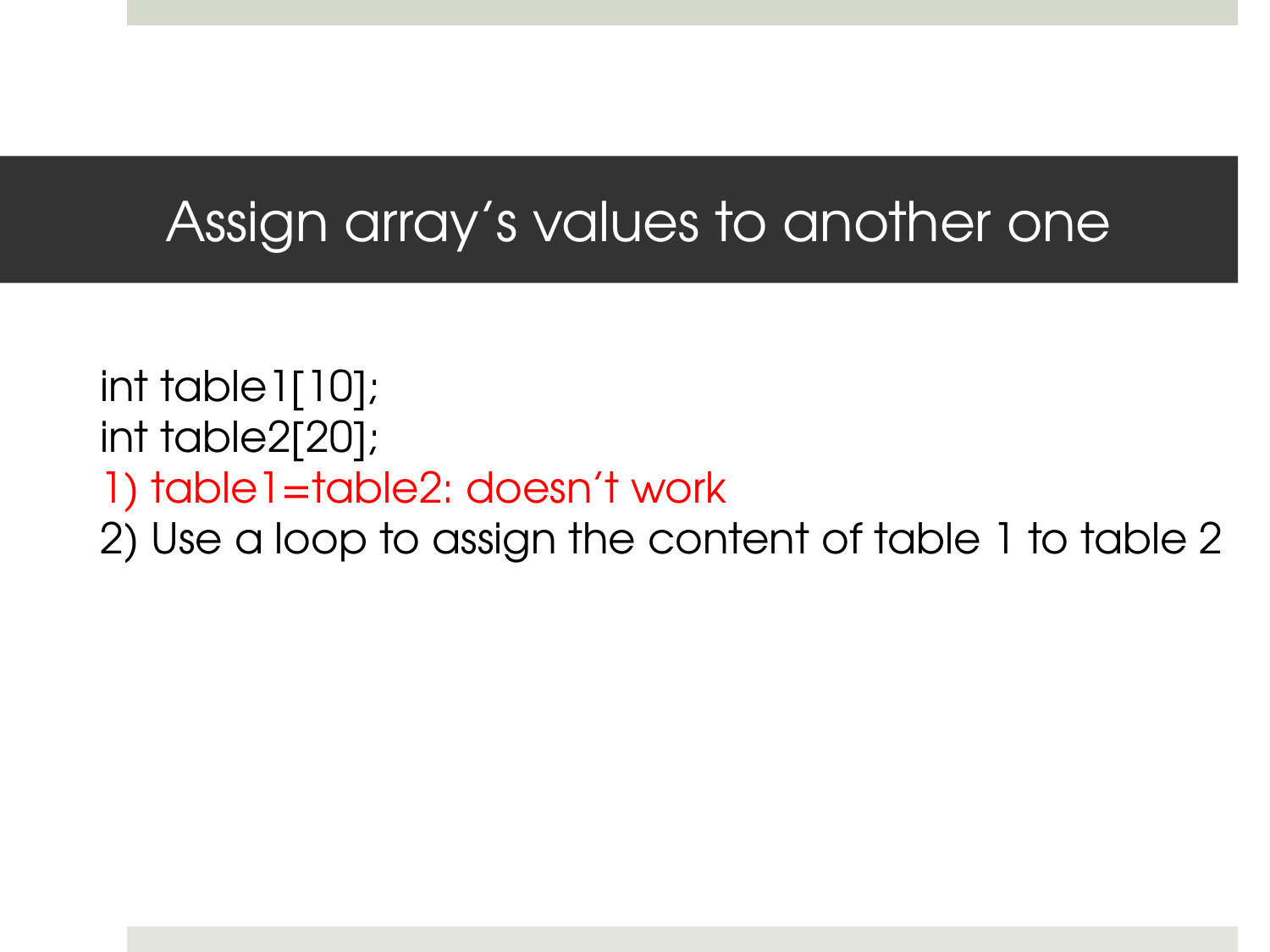

# Assign array’s values to another one
int table1[10];
int table2[20];
1) table1=table2: doesn’t work
2) Use a loop to assign the content of table 1 to table 2